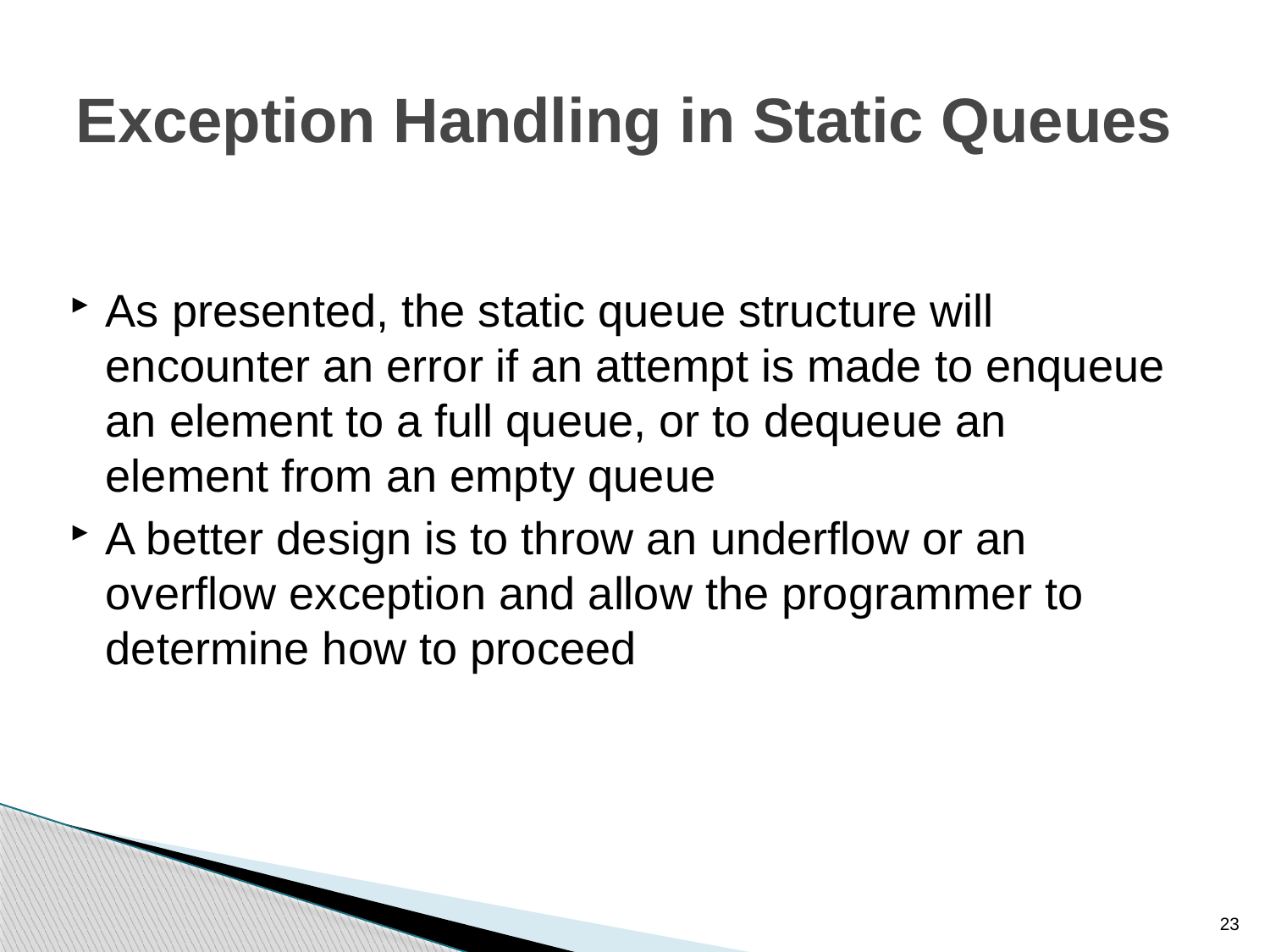

# Exception Handling in Static Queues
As presented, the static queue structure will encounter an error if an attempt is made to enqueue an element to a full queue, or to dequeue an element from an empty queue
A better design is to throw an underflow or an overflow exception and allow the programmer to determine how to proceed
23